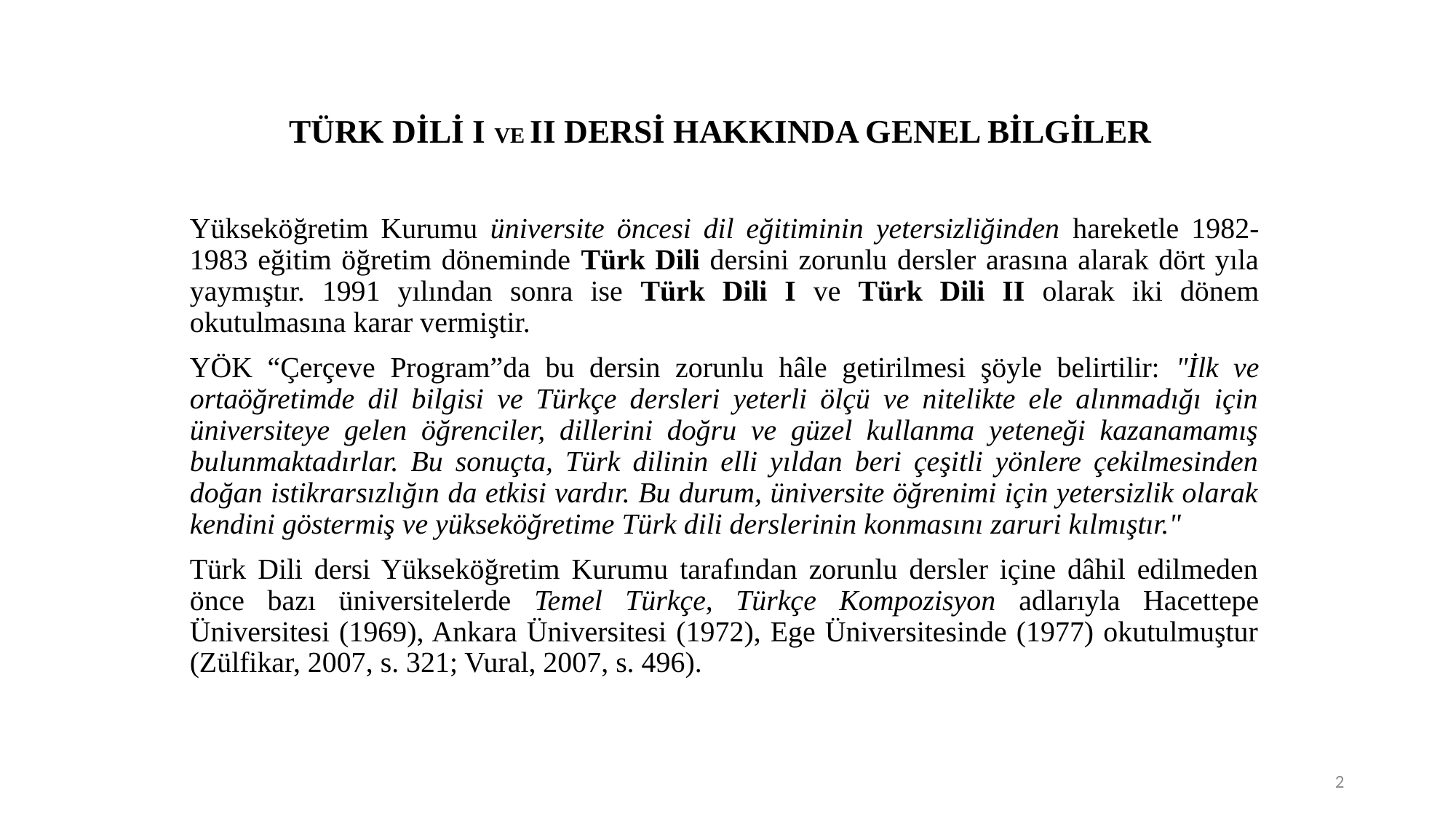

TÜRK DİLİ I VE II DERSİ HAKKINDA GENEL BİLGİLER

Yükseköğretim Kurumu üniversite öncesi dil eğitiminin yetersizliğinden hareketle 1982-1983 eğitim öğretim döneminde Türk Dili dersini zorunlu dersler arasına alarak dört yıla yaymıştır. 1991 yılından sonra ise Türk Dili I ve Türk Dili II olarak iki dönem okutulmasına karar vermiştir.
YÖK “Çerçeve Program”da bu dersin zorunlu hâle getirilmesi şöyle belirtilir: "İlk ve ortaöğretimde dil bilgisi ve Türkçe dersleri yeterli ölçü ve nitelikte ele alınmadığı için üniversiteye gelen öğrenciler, dillerini doğru ve güzel kullanma yeteneği kazanamamış bulunmaktadırlar. Bu sonuçta, Türk dilinin elli yıldan beri çeşitli yönlere çekilmesinden doğan istikrarsızlığın da etkisi vardır. Bu durum, üniversite öğrenimi için yetersizlik olarak kendini göstermiş ve yükseköğretime Türk dili derslerinin konmasını zaruri kılmıştır."
Türk Dili dersi Yükseköğretim Kurumu tarafından zorunlu dersler içine dâhil edilmeden önce bazı üniversitelerde Temel Türkçe, Türkçe Kompozisyon adlarıyla Hacettepe Üniversitesi (1969), Ankara Üniversitesi (1972), Ege Üniversitesinde (1977) okutulmuştur (Zülfikar, 2007, s. 321; Vural, 2007, s. 496).
2